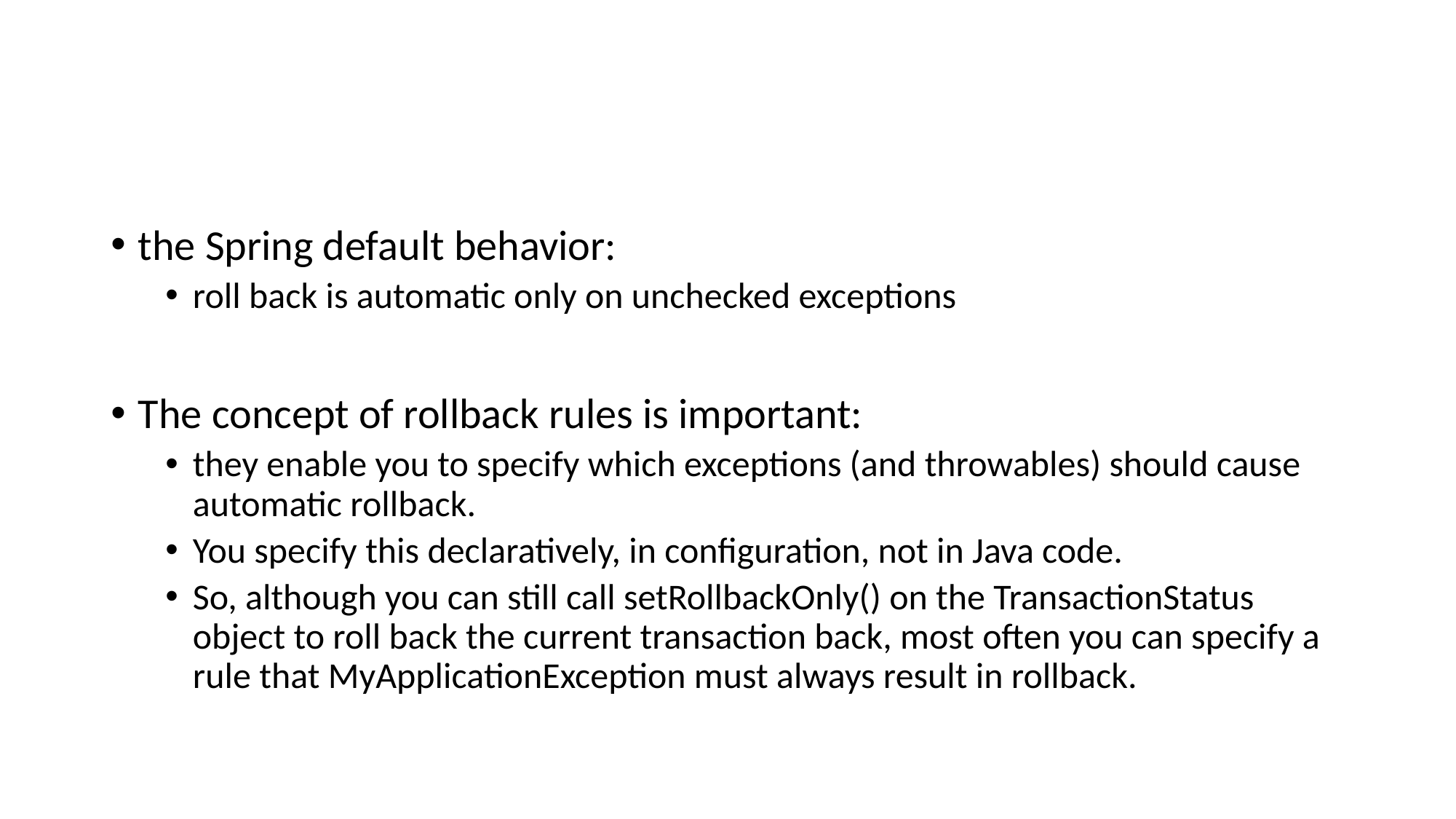

#
the Spring default behavior:
roll back is automatic only on unchecked exceptions

The concept of rollback rules is important:
they enable you to specify which exceptions (and throwables) should cause automatic rollback.
You specify this declaratively, in configuration, not in Java code.
So, although you can still call setRollbackOnly() on the TransactionStatus object to roll back the current transaction back, most often you can specify a rule that MyApplicationException must always result in rollback.